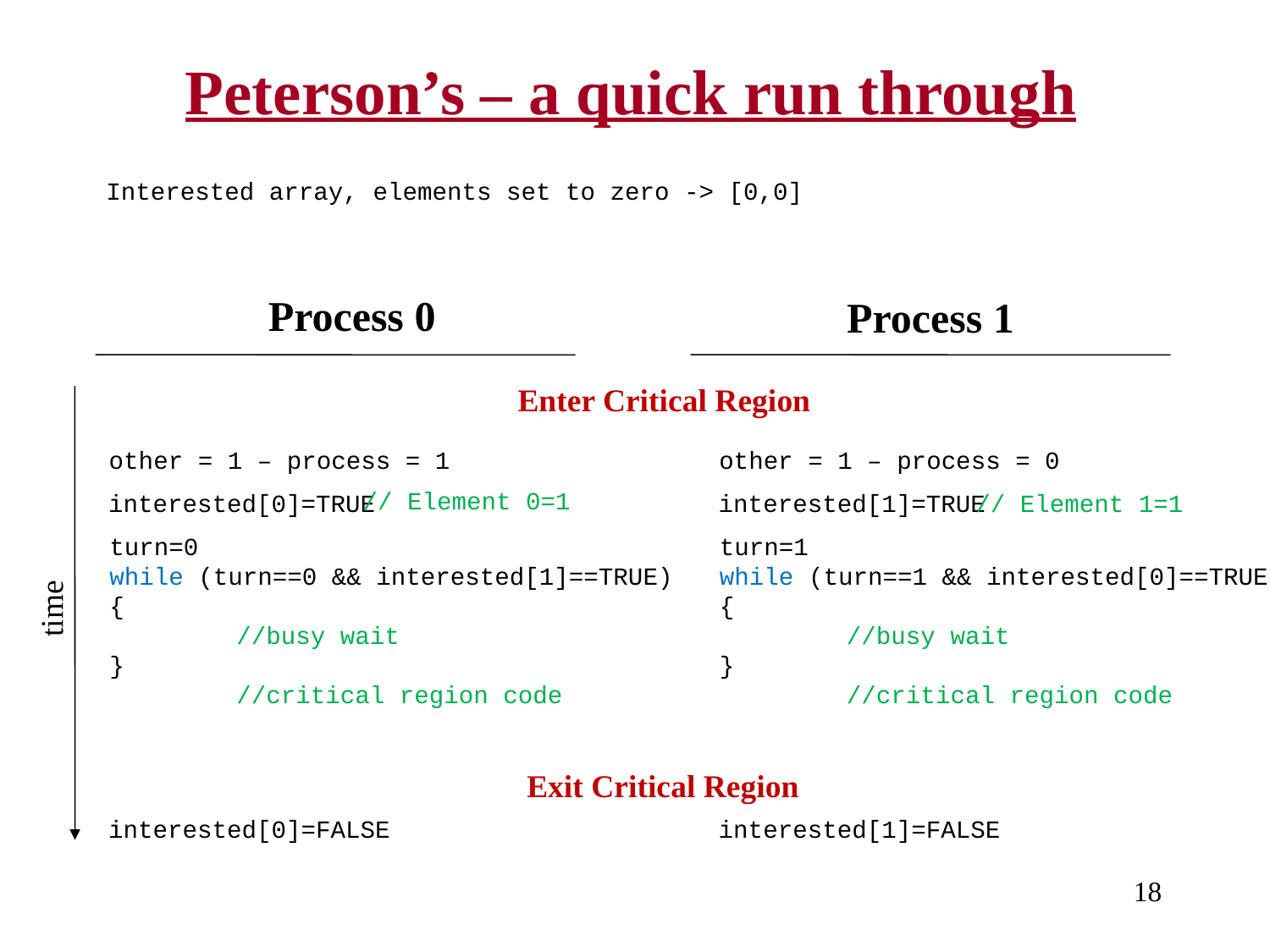

# Peterson’s – a quick run through
Interested array, elements set to zero -> [0,0]
Process 0

Process 1

Enter Critical Region
other = 1 – process = 1
other = 1 – process = 0
// Element 0=1
// Element 1=1
interested[0]=TRUE
interested[1]=TRUE
turn=0
while (turn==0 && interested[1]==TRUE)
{
	//busy wait
}
	//critical region code
turn=1
while (turn==1 && interested[0]==TRUE)
{
	//busy wait
}
	//critical region code

time
Exit Critical Region
interested[0]=FALSE
interested[1]=FALSE
18